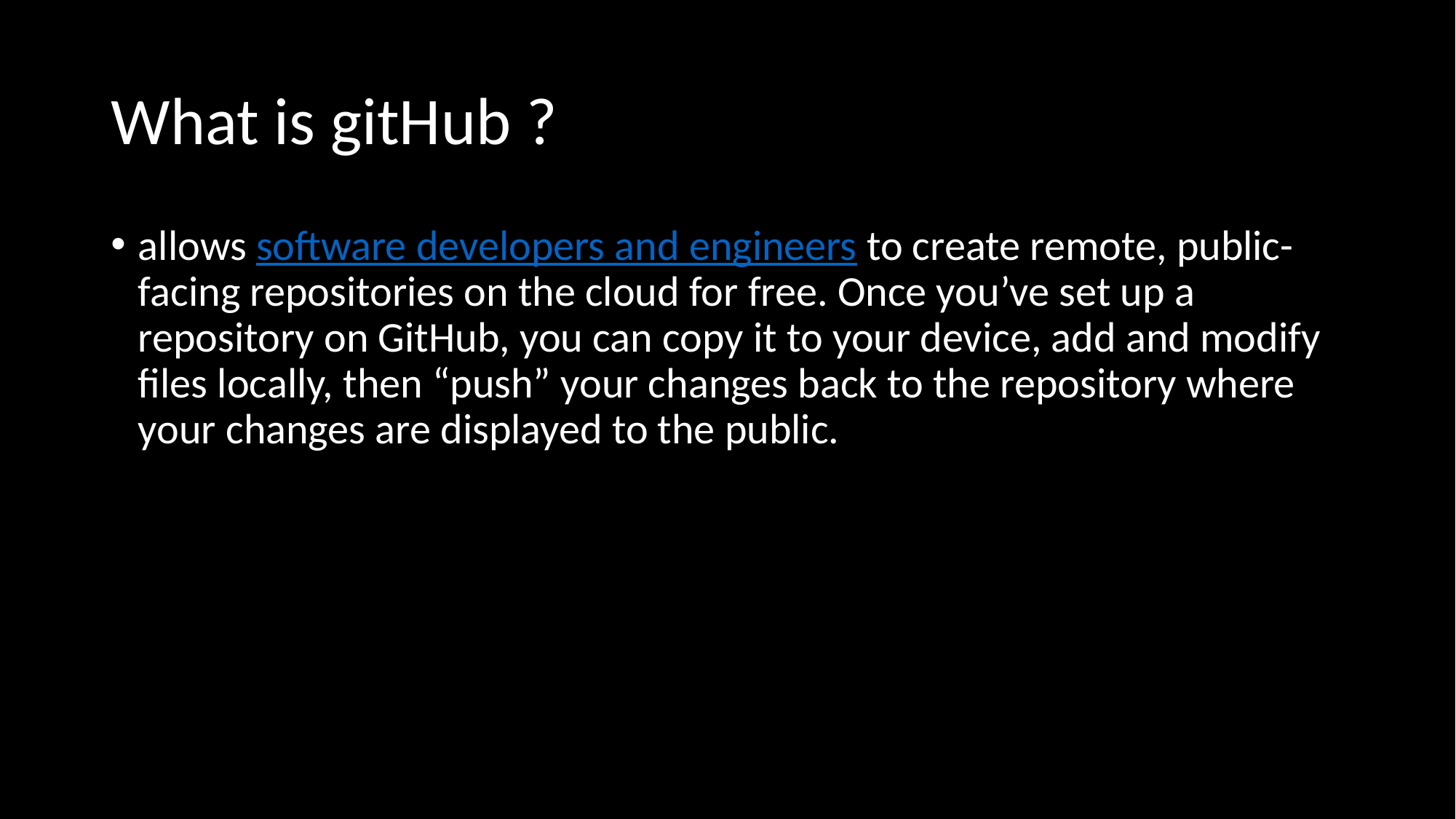

# What is gitHub ?
allows software developers and engineers to create remote, public-facing repositories on the cloud for free. Once you’ve set up a repository on GitHub, you can copy it to your device, add and modify files locally, then “push” your changes back to the repository where your changes are displayed to the public.